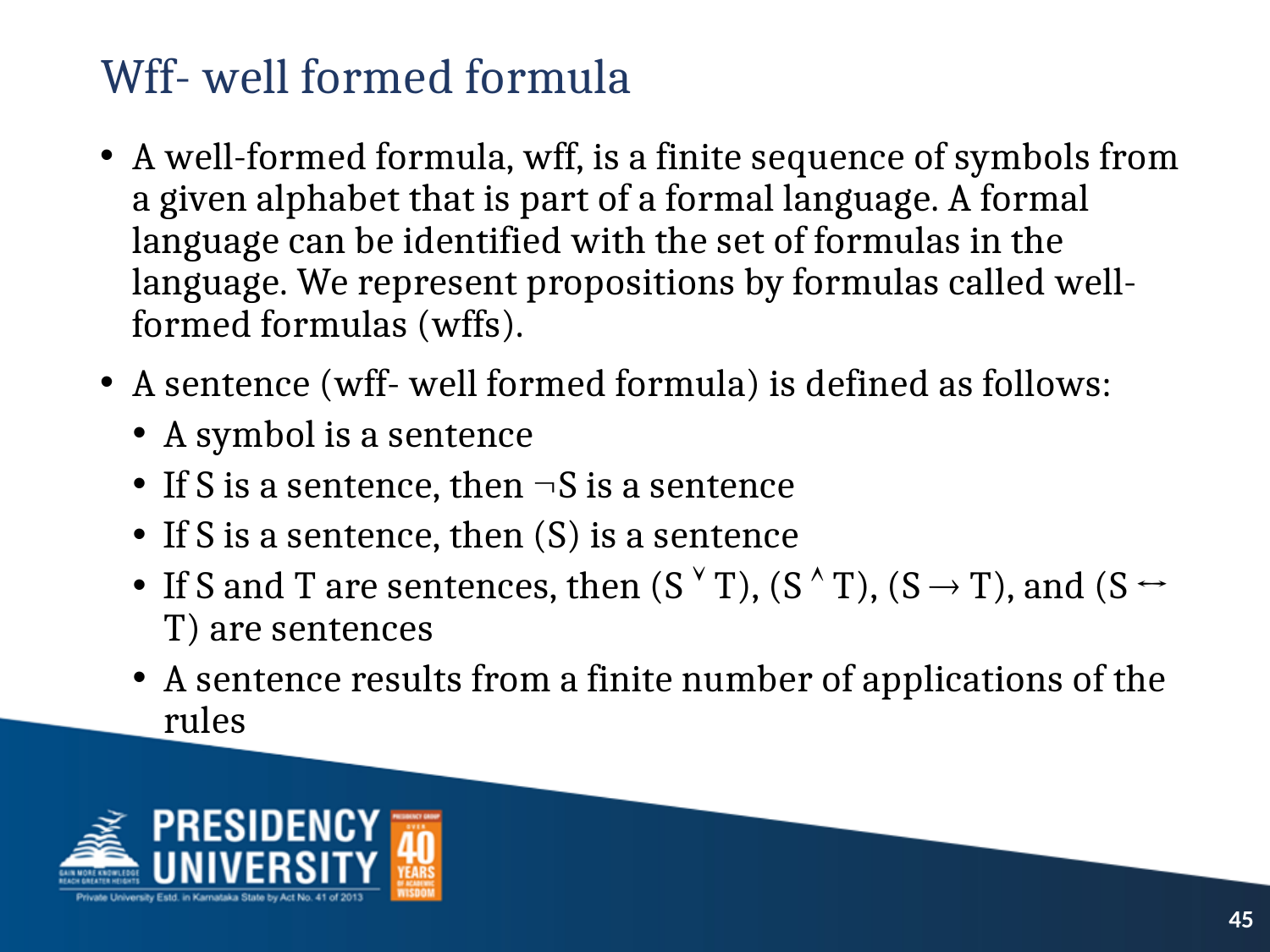

# Wff- well formed formula
A well-formed formula, wff, is a finite sequence of symbols from a given alphabet that is part of a formal language. A formal language can be identified with the set of formulas in the language. We represent propositions by formulas called well-formed formulas (wffs).
A sentence (wff- well formed formula) is defined as follows:
A symbol is a sentence
If S is a sentence, then ¬S is a sentence
If S is a sentence, then (S) is a sentence
If S and T are sentences, then (S ∨ T), (S ∧ T), (S → T), and (S ↔ T) are sentences
A sentence results from a finite number of applications of the rules

45